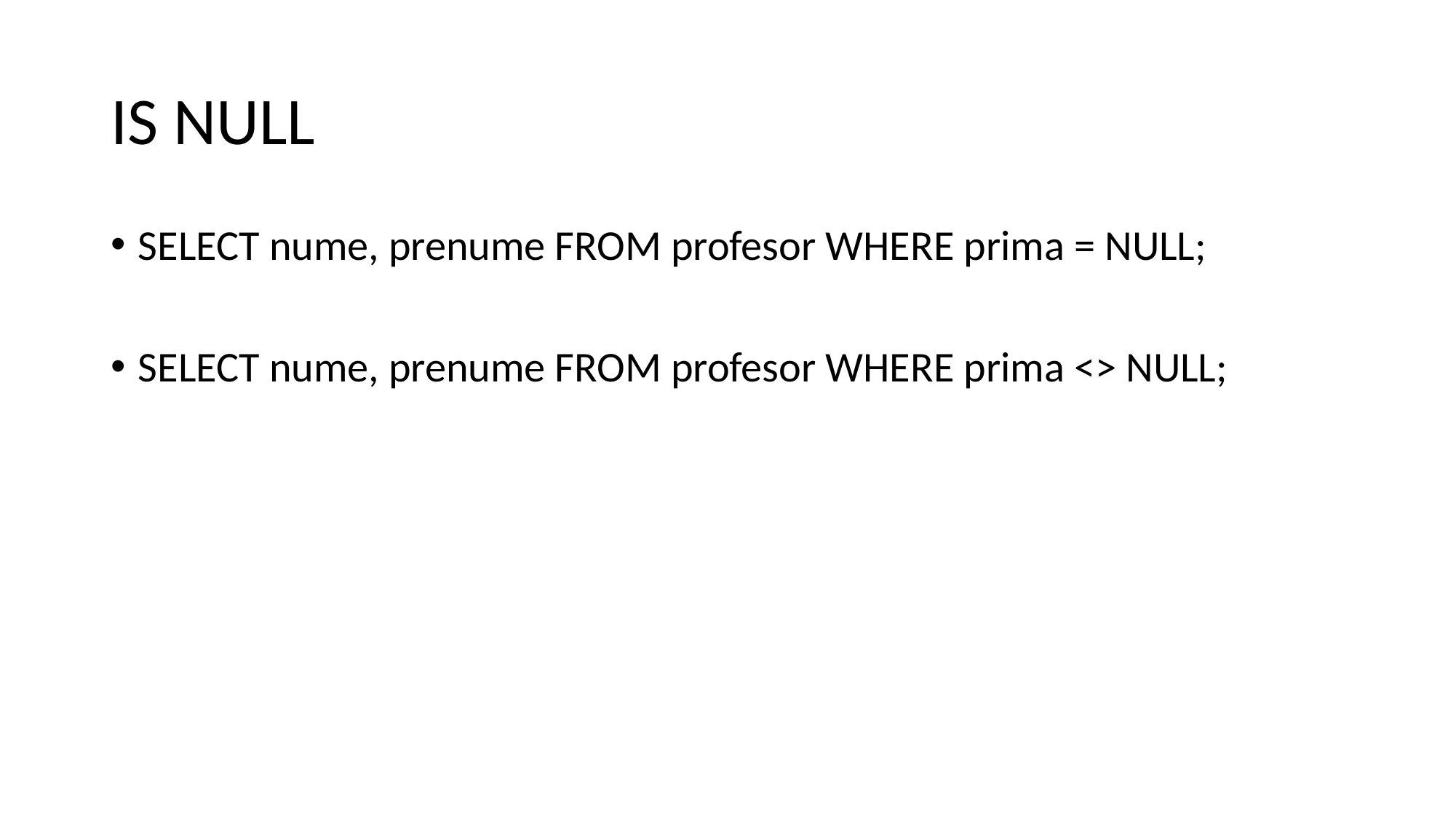

# IS NULL
SELECT nume, prenume FROM profesor WHERE prima = NULL;

SELECT nume, prenume FROM profesor WHERE prima <> NULL;